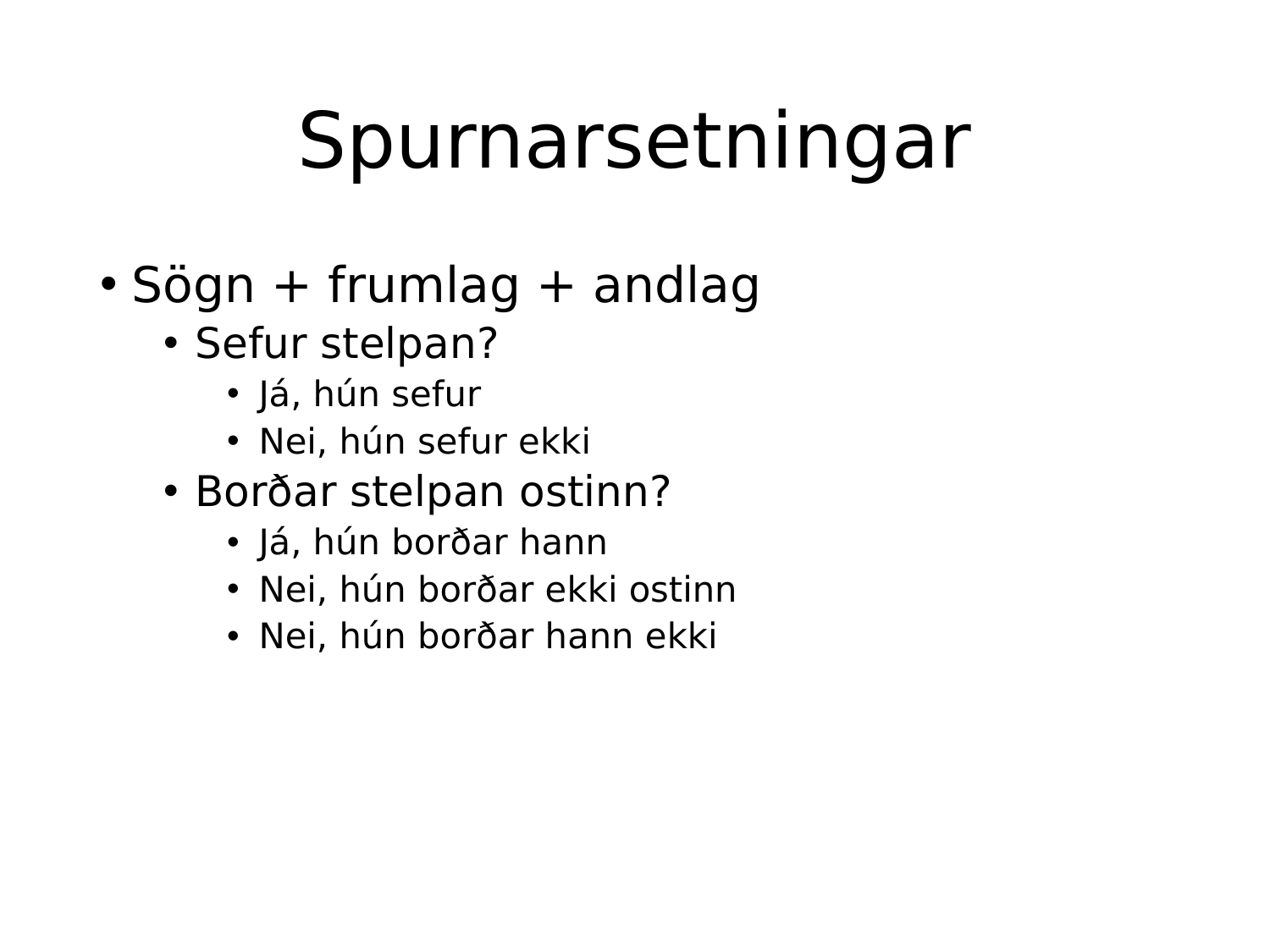

# Spurnarsetningar
Sögn + frumlag + andlag
Sefur stelpan?
Já, hún sefur
Nei, hún sefur ekki
Borðar stelpan ostinn?
Já, hún borðar hann
Nei, hún borðar ekki ostinn
Nei, hún borðar hann ekki